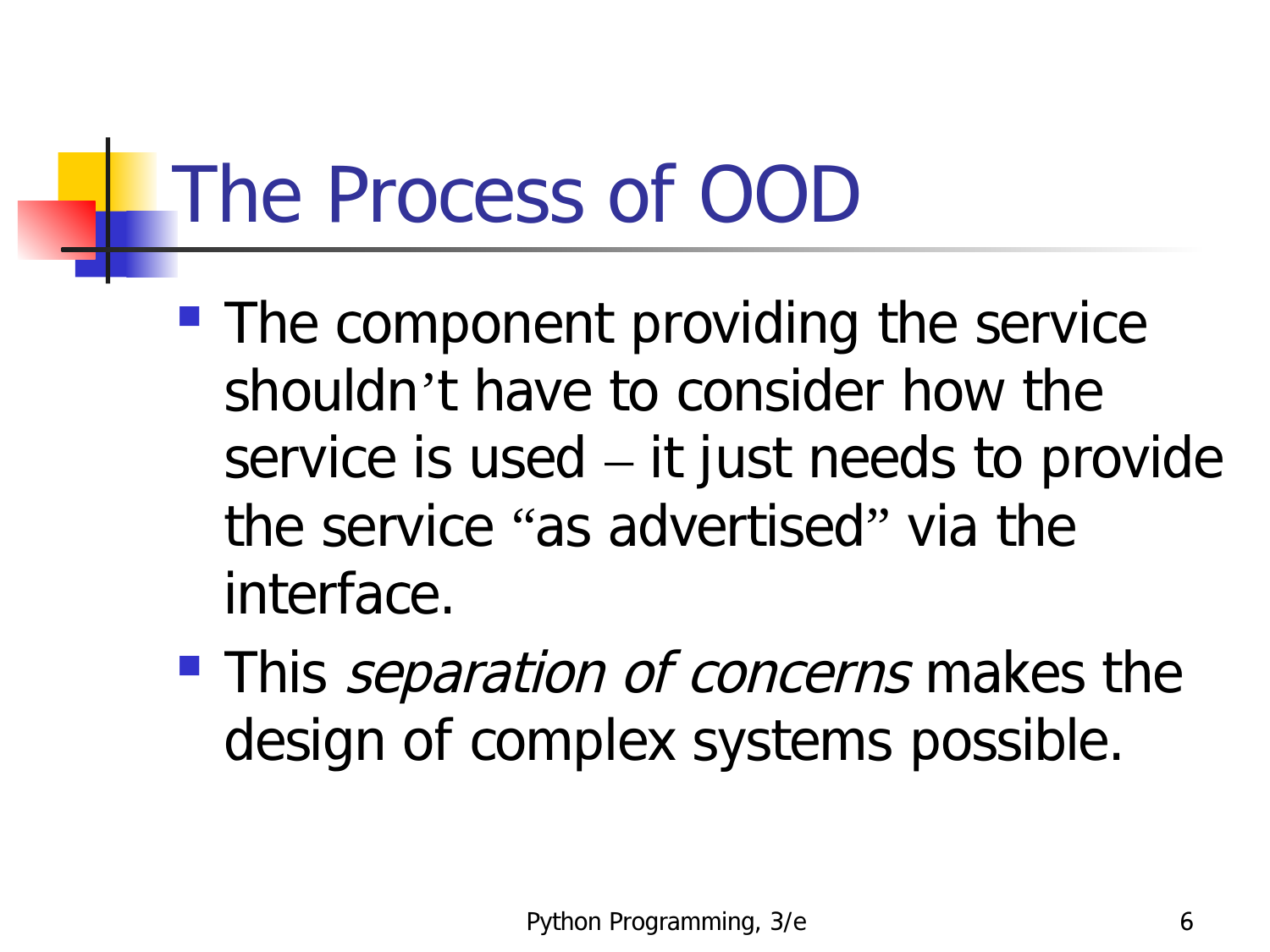

# The Process of OOD
The component providing the service shouldn’t have to consider how the service is used – it just needs to provide the service “as advertised” via the interface.
This separation of concerns makes the design of complex systems possible.
Python Programming, 3/e
6